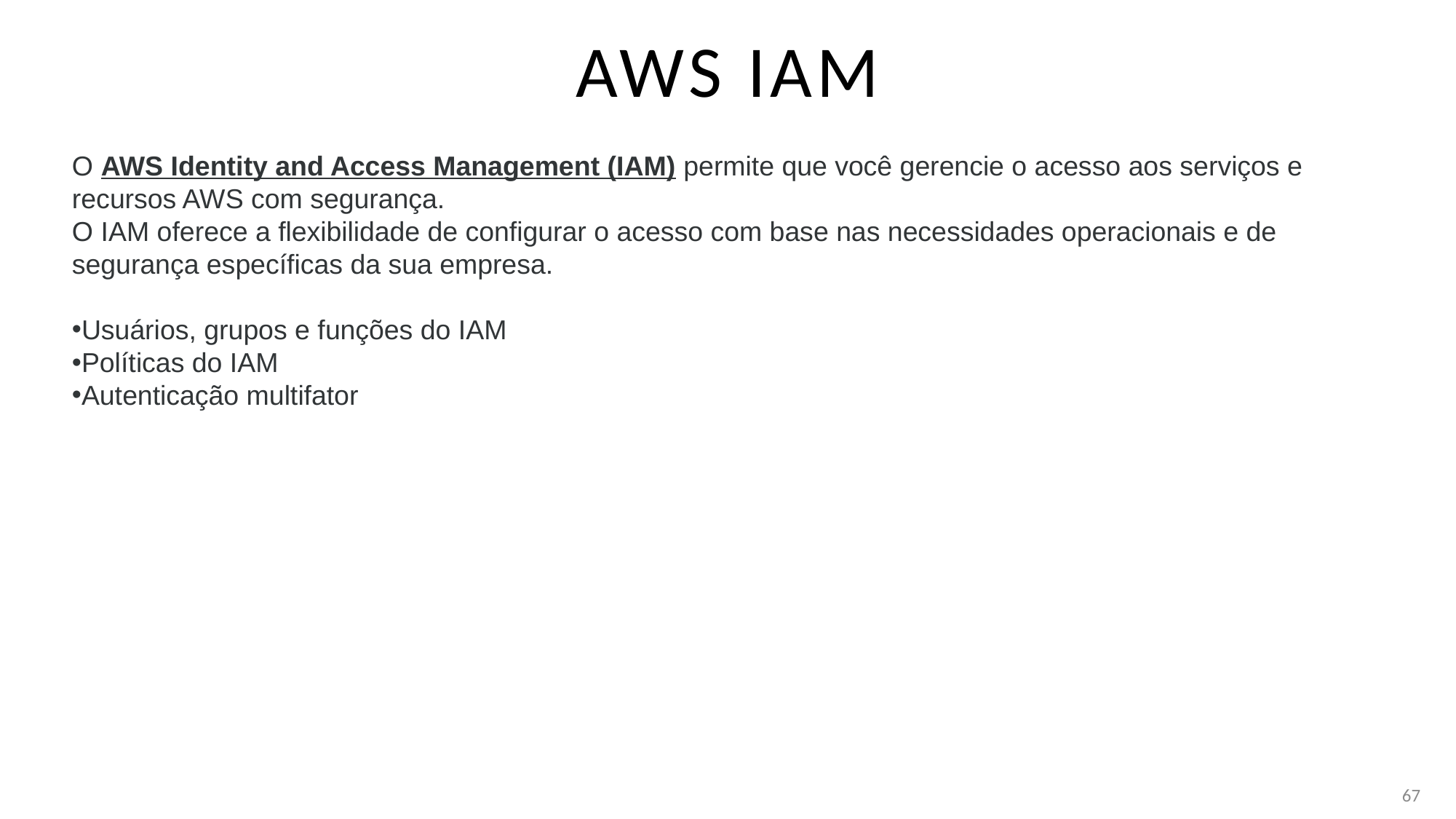

# Aws iam
O AWS Identity and Access Management (IAM) permite que você gerencie o acesso aos serviços e recursos AWS com segurança.
O IAM oferece a flexibilidade de configurar o acesso com base nas necessidades operacionais e de segurança específicas da sua empresa.

Usuários, grupos e funções do IAM
Políticas do IAM
Autenticação multifator

67